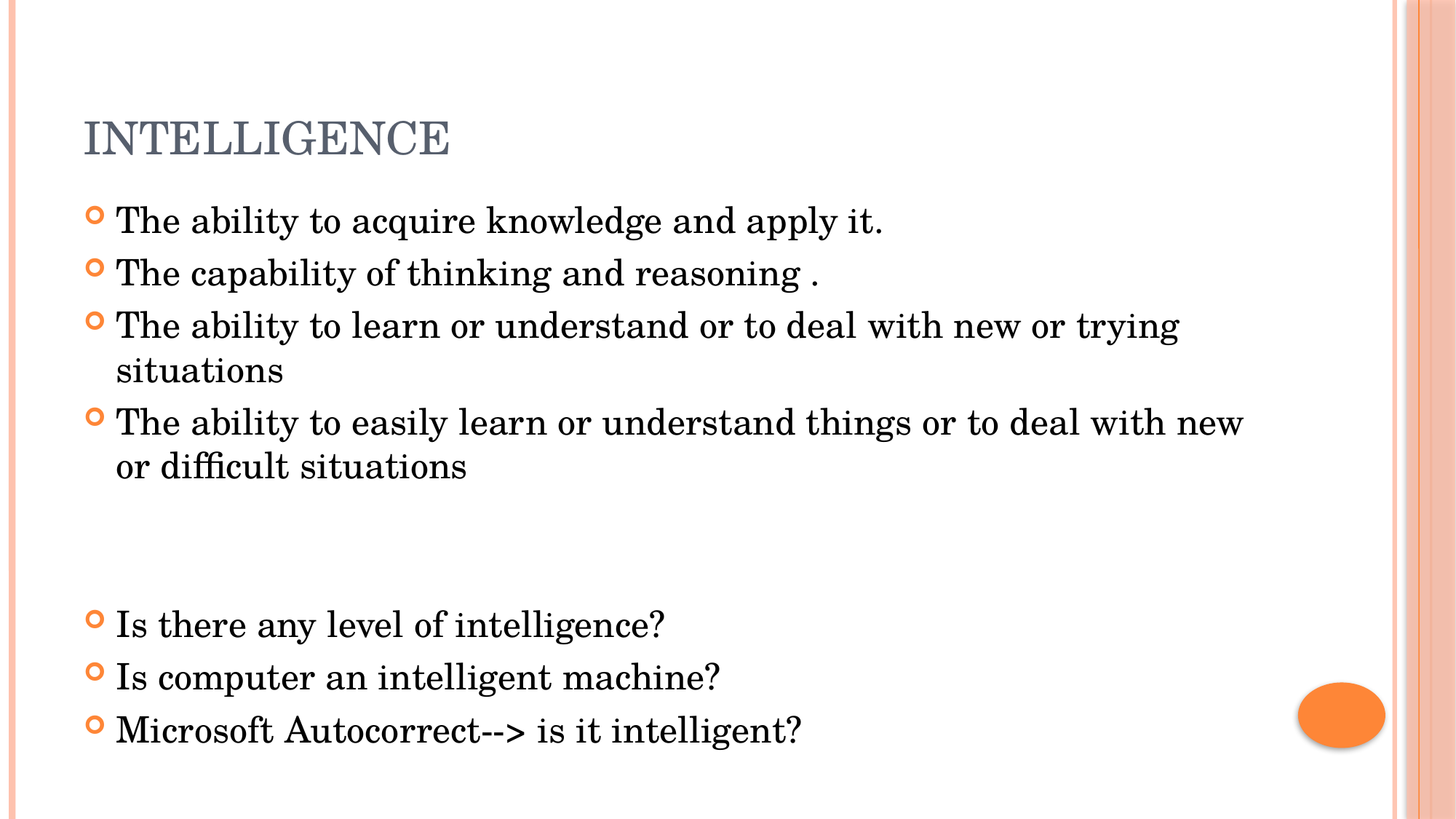

# Intelligence
The ability to acquire knowledge and apply it.
The capability of thinking and reasoning .
The ability to learn or understand or to deal with new or trying situations
The ability to easily learn or understand things or to deal with new or difficult situations

Is there any level of intelligence?
Is computer an intelligent machine?
Microsoft Autocorrect--> is it intelligent?